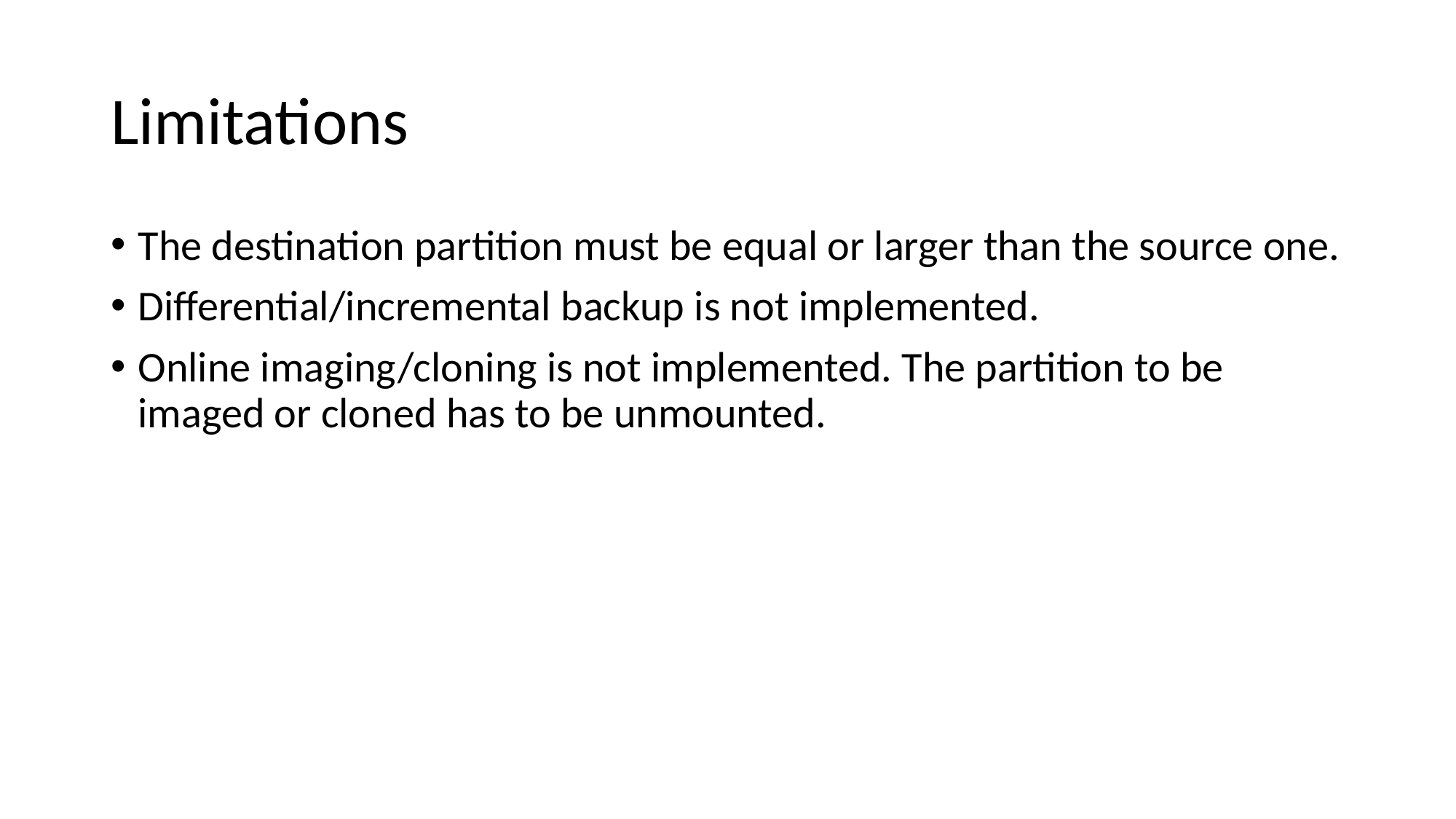

Limitations
The destination partition must be equal or larger than the source one.
Differential/incremental backup is not implemented.
Online imaging/cloning is not implemented. The partition to be imaged or cloned has to be unmounted.